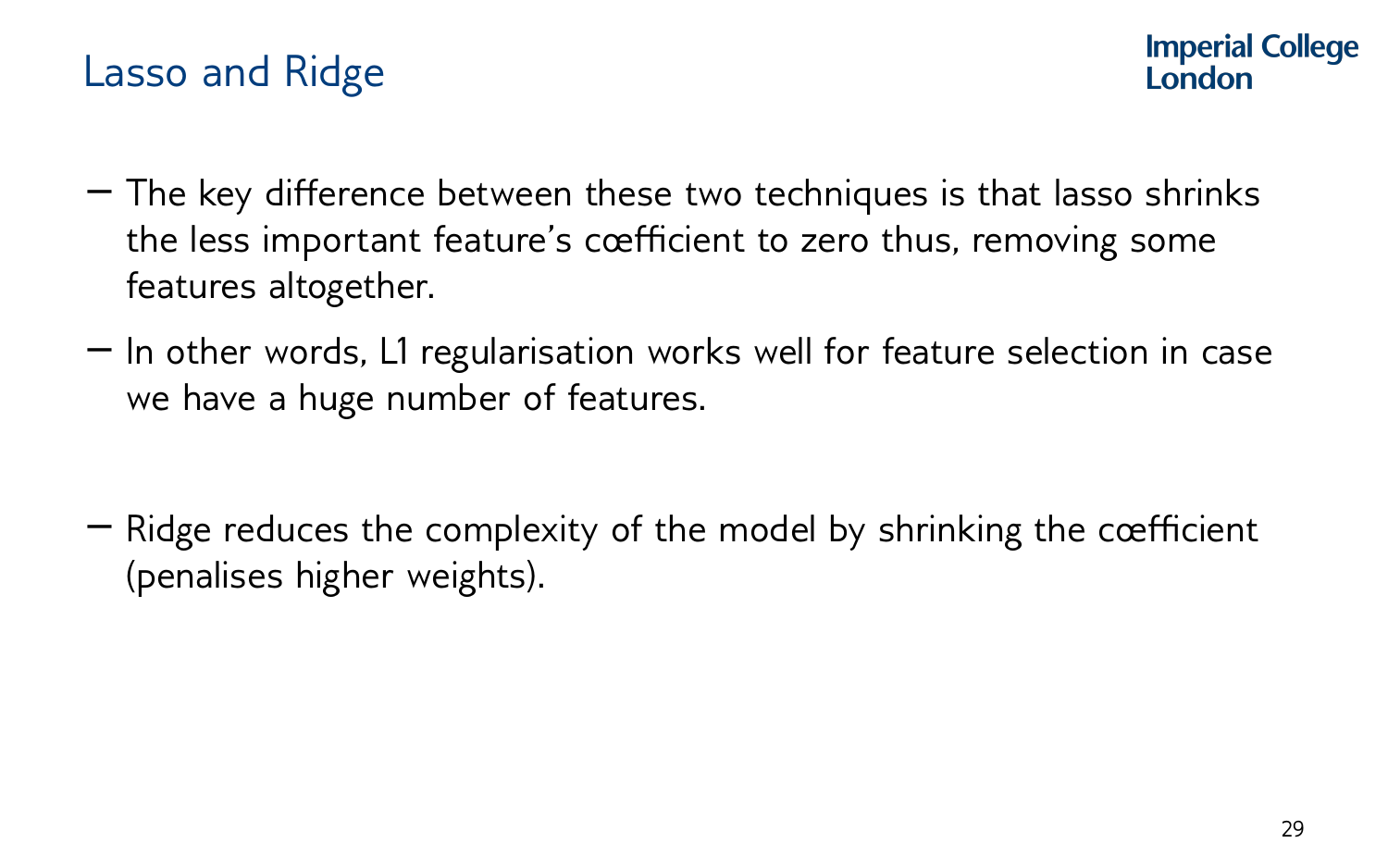

# Lasso and Ridge
The key difference between these two techniques is that lasso shrinks the less important feature’s coefficient to zero thus, removing some features altogether.
In other words, L1 regularisation works well for feature selection in case we have a huge number of features.

Ridge reduces the complexity of the model by shrinking the coefficient (penalises higher weights).

29